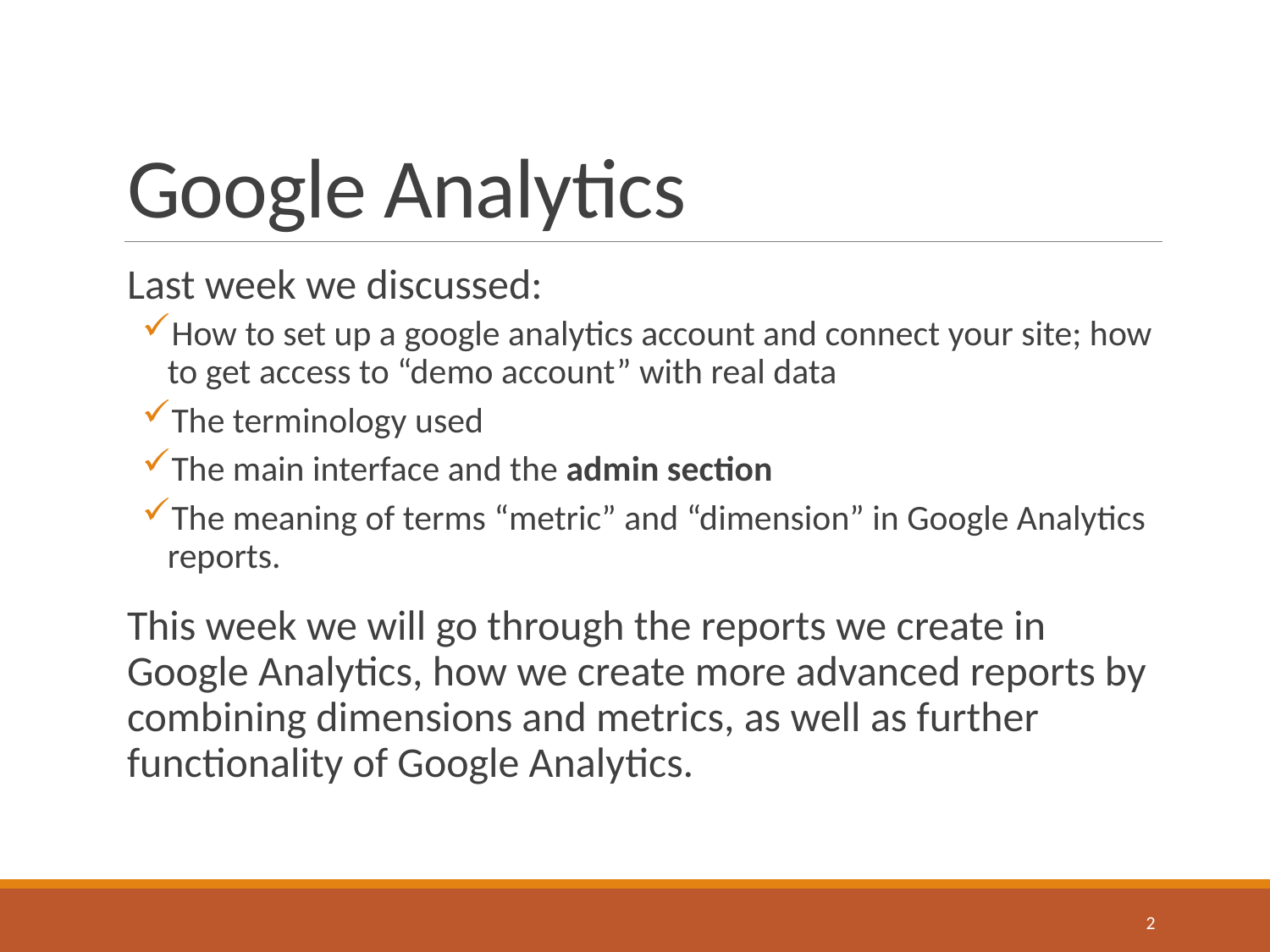

# Google Analytics
Last week we discussed:
How to set up a google analytics account and connect your site; how to get access to “demo account” with real data
The terminology used
The main interface and the admin section
The meaning of terms “metric” and “dimension” in Google Analytics reports.
This week we will go through the reports we create in Google Analytics, how we create more advanced reports by combining dimensions and metrics, as well as further functionality of Google Analytics.
2